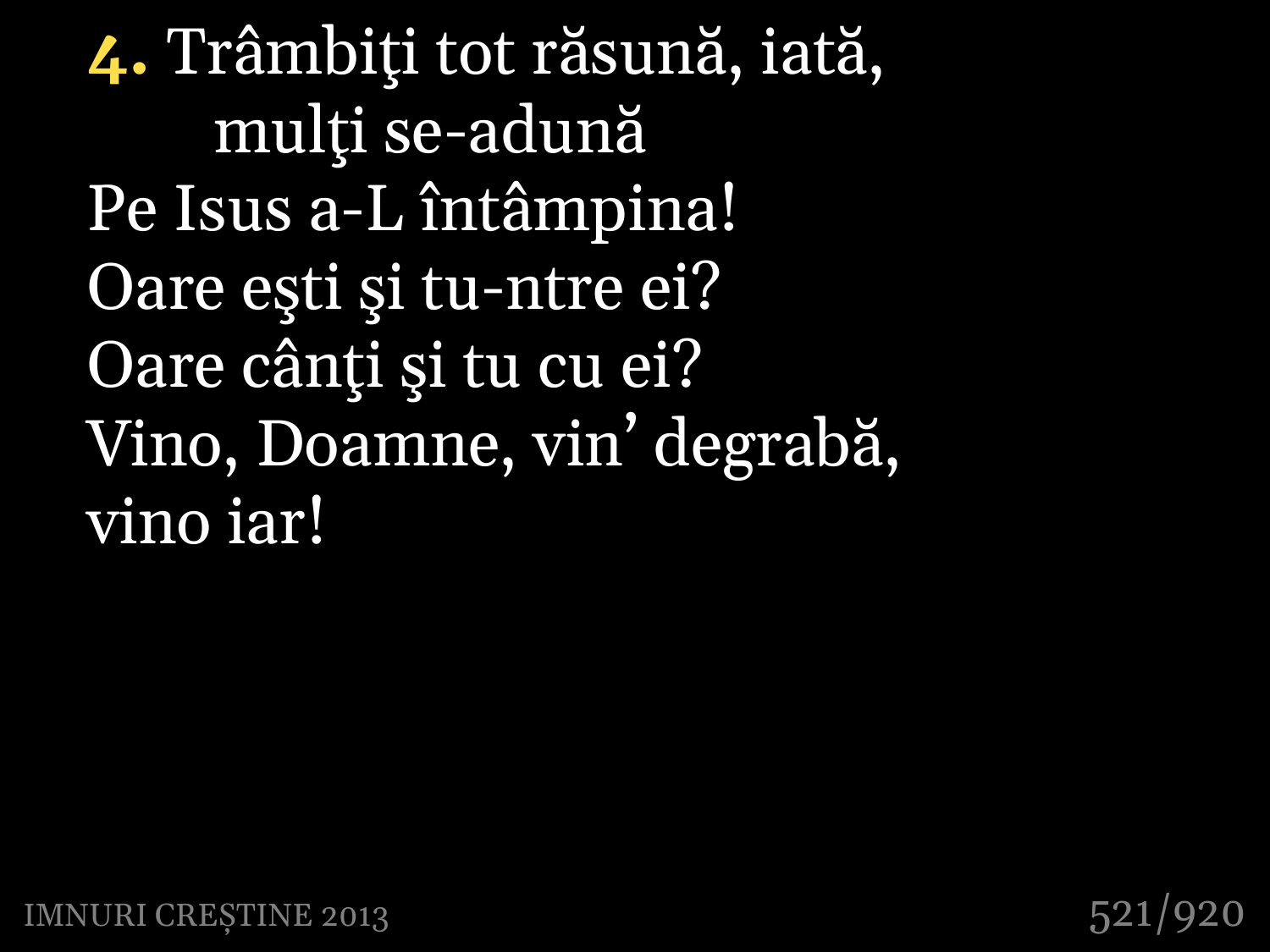

4. Trâmbiţi tot răsună, iată,
	mulţi se-adună
Pe Isus a-L întâmpina!
Oare eşti şi tu-ntre ei?
Oare cânţi şi tu cu ei?
Vino, Doamne, vin’ degrabă,
vino iar!
521/920
IMNURI CREȘTINE 2013